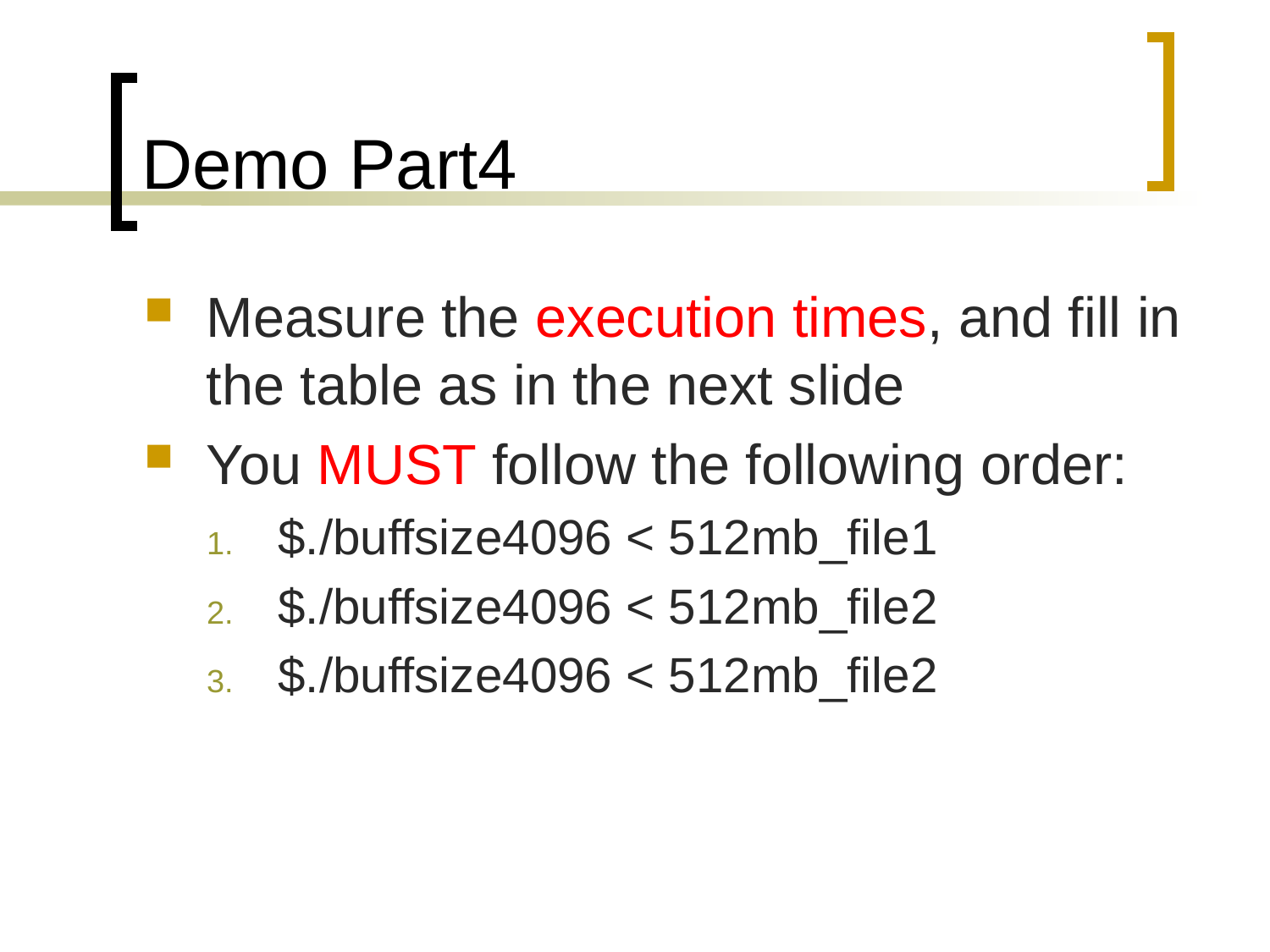

Demo Part4
Measure the execution times, and fill in the table as in the next slide
You MUST follow the following order:
$./buffsize4096 < 512mb_file1
$./buffsize4096 < 512mb_file2
$./buffsize4096 < 512mb_file2